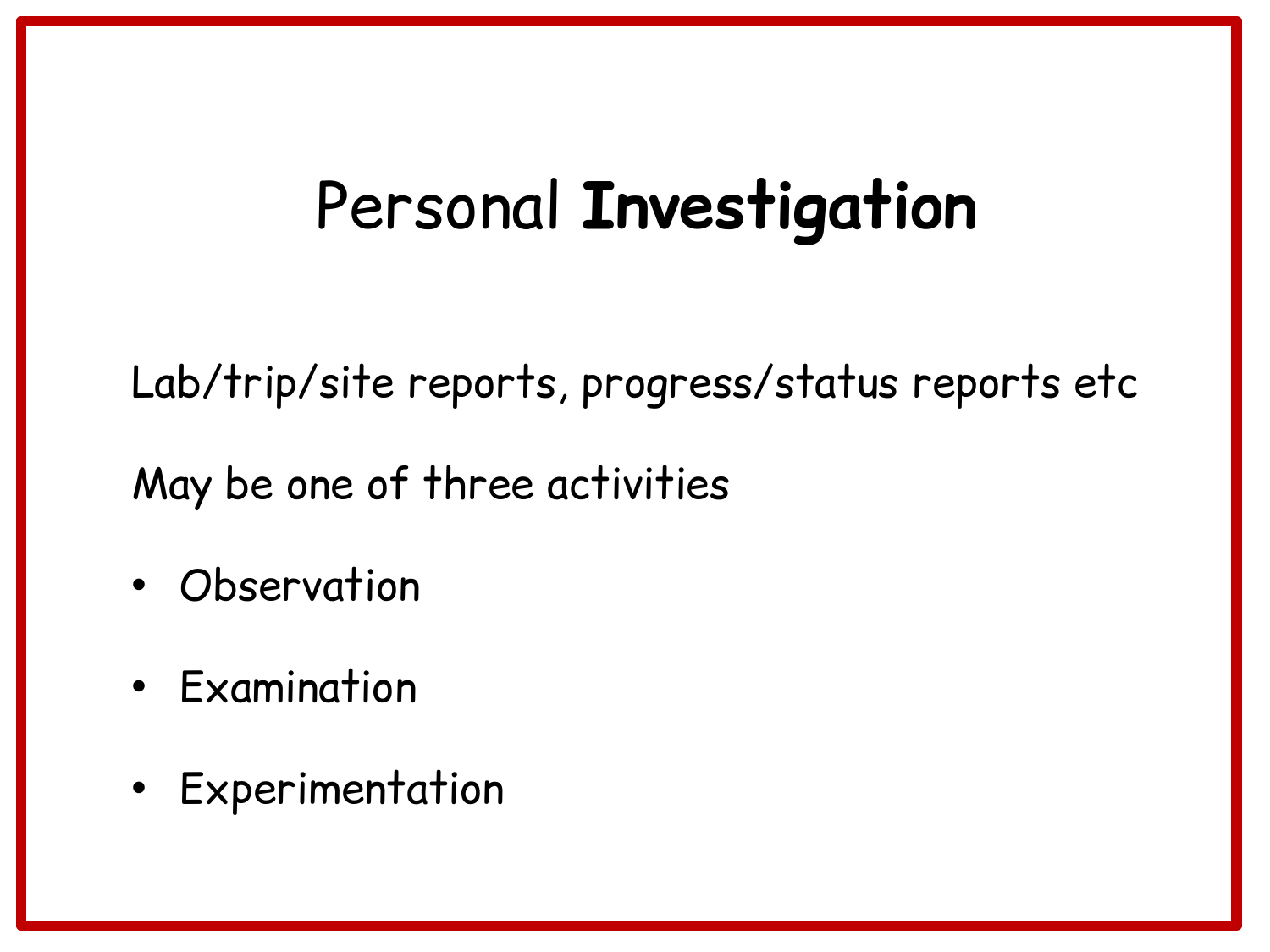

Personal Investigation

Lab/trip/site reports, progress/status reports etc

May be one of three activities

Observation

Examination

Experimentation